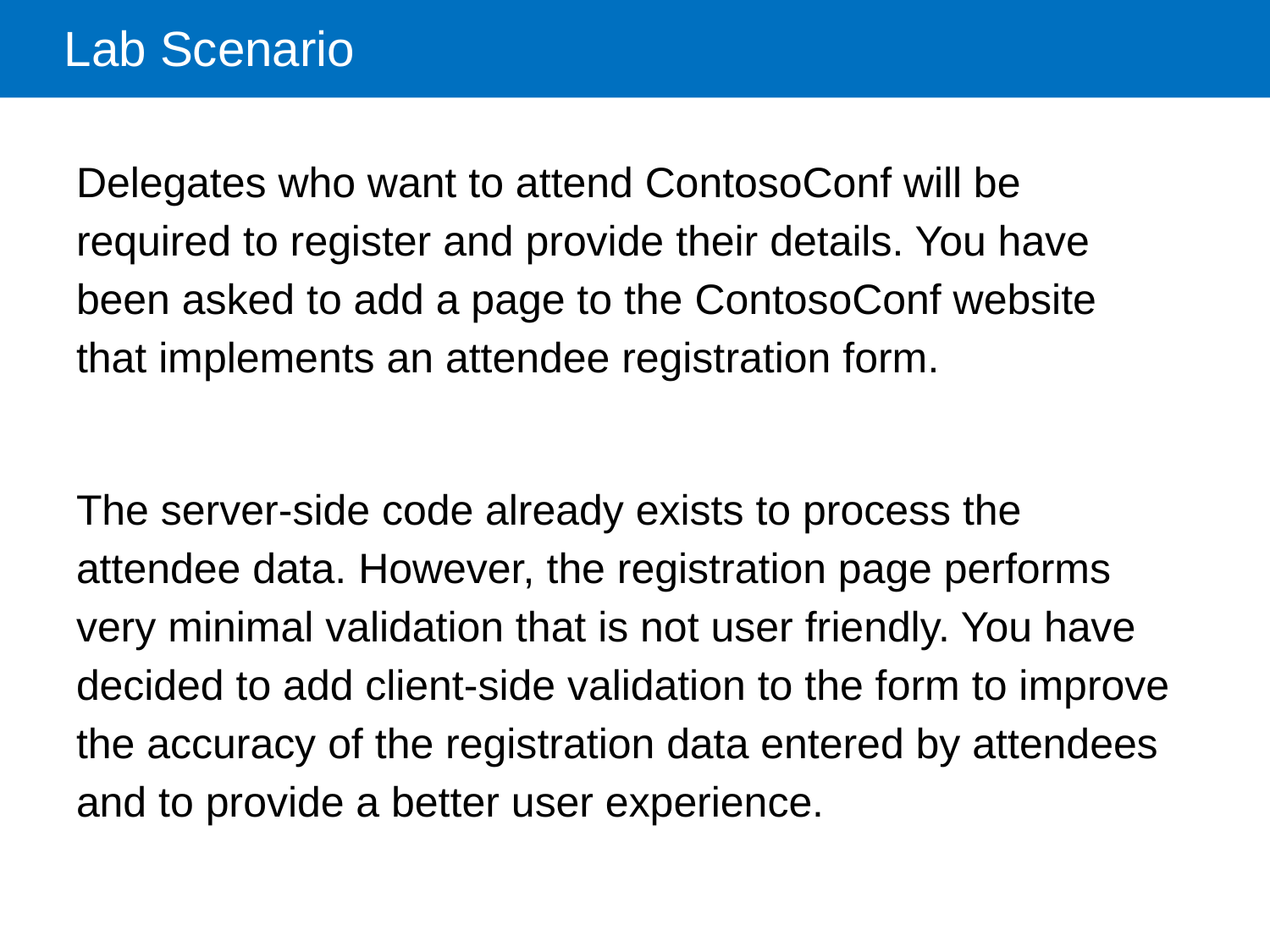

# Lab Scenario
Delegates who want to attend ContosoConf will be required to register and provide their details. You have been asked to add a page to the ContosoConf website that implements an attendee registration form.

The server-side code already exists to process the attendee data. However, the registration page performs very minimal validation that is not user friendly. You have decided to add client-side validation to the form to improve the accuracy of the registration data entered by attendees and to provide a better user experience.